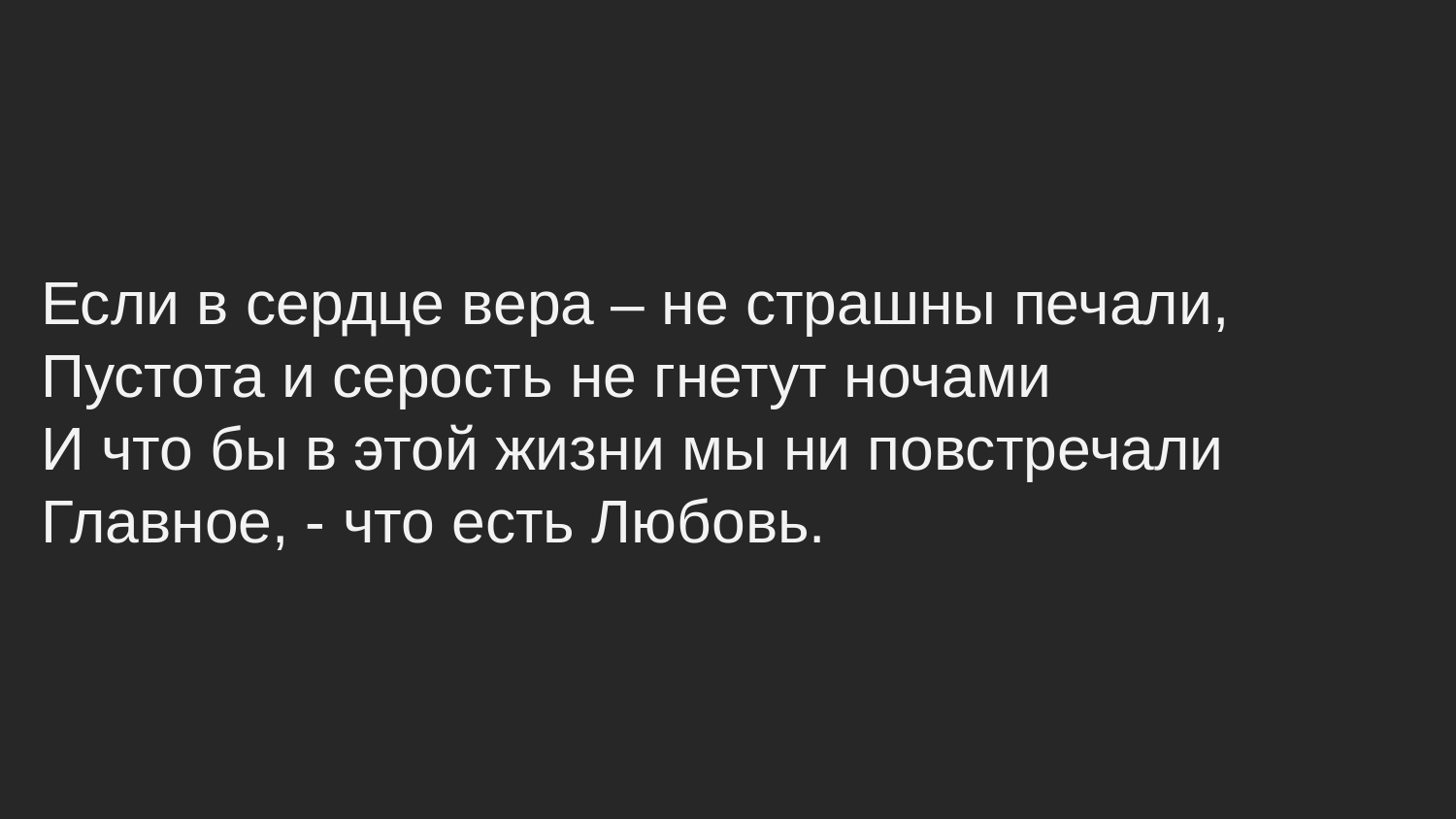

Если в сердце вера – не страшны печали,
Пустота и серость не гнетут ночами
И что бы в этой жизни мы ни повстречали
Главное, - что есть Любовь.